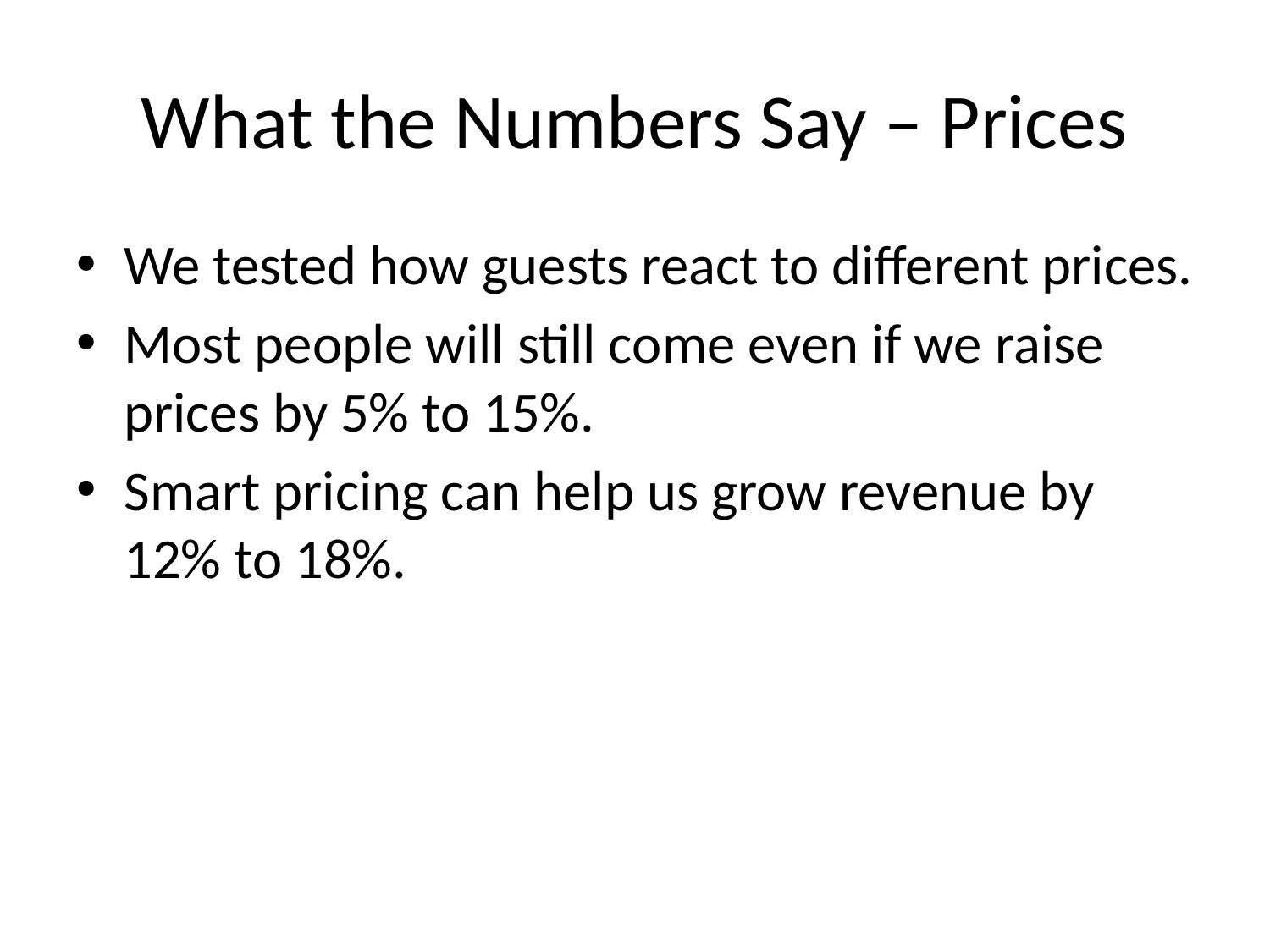

# What the Numbers Say – Prices
We tested how guests react to different prices.
Most people will still come even if we raise prices by 5% to 15%.
Smart pricing can help us grow revenue by 12% to 18%.